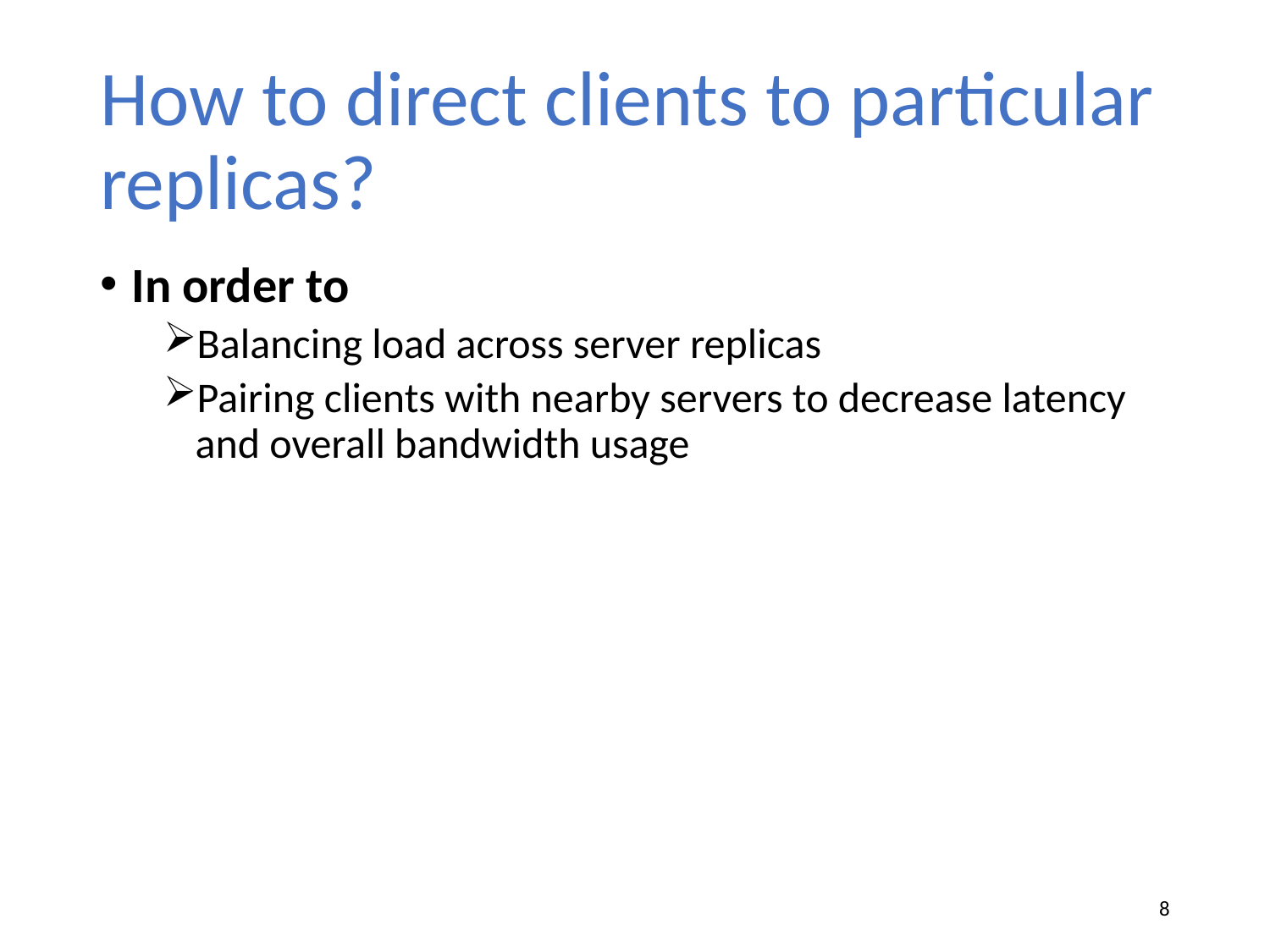

# How to direct clients to particular replicas?
In order to
Balancing load across server replicas
Pairing clients with nearby servers to decrease latency and overall bandwidth usage
8